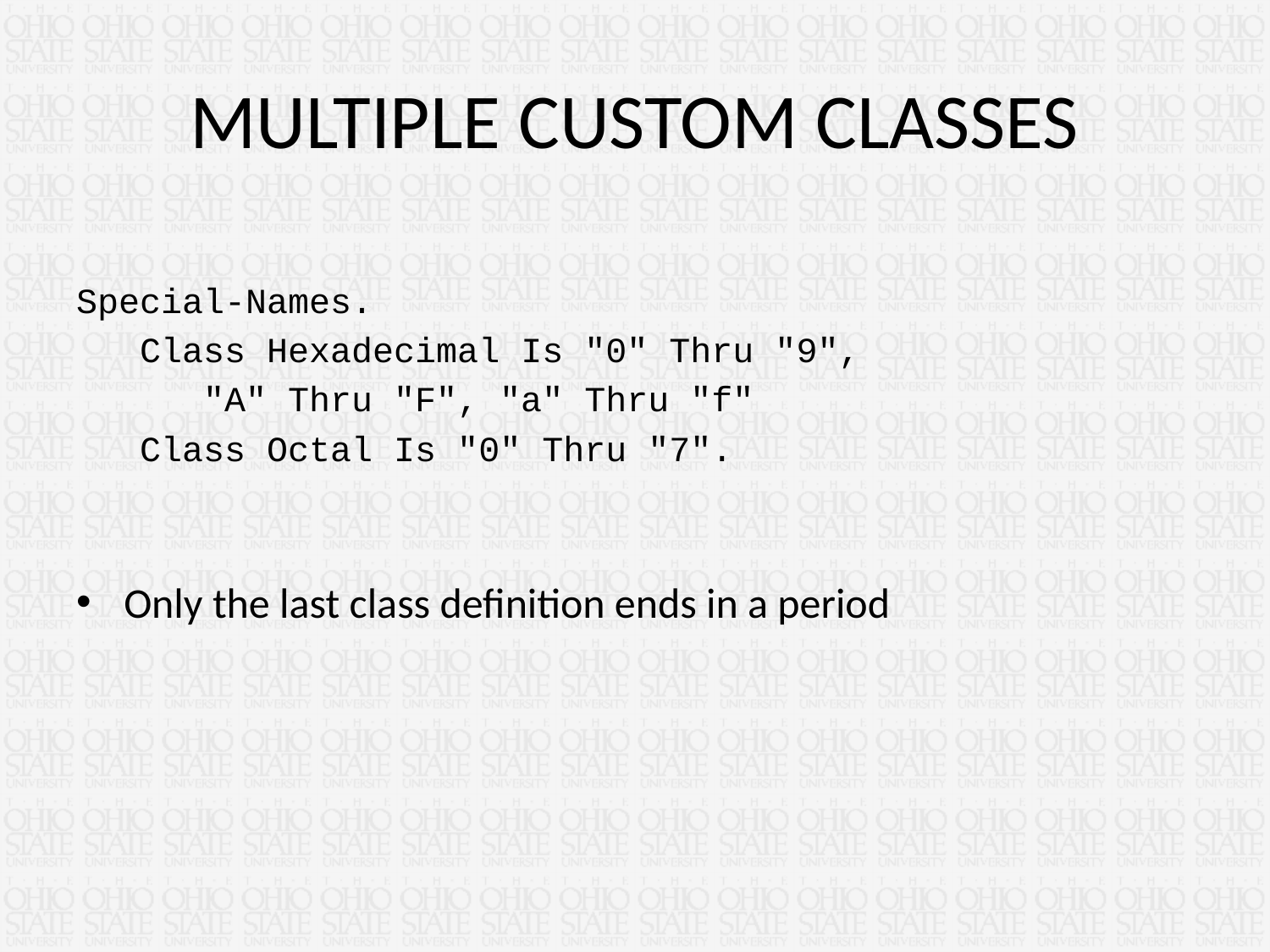

# MULTIPLE CUSTOM CLASSES

Special-Names.
   Class Hexadecimal Is "0" Thru "9",
      "A" Thru "F", "a" Thru "f"
   Class Octal Is "0" Thru "7".

Only the last class definition ends in a period